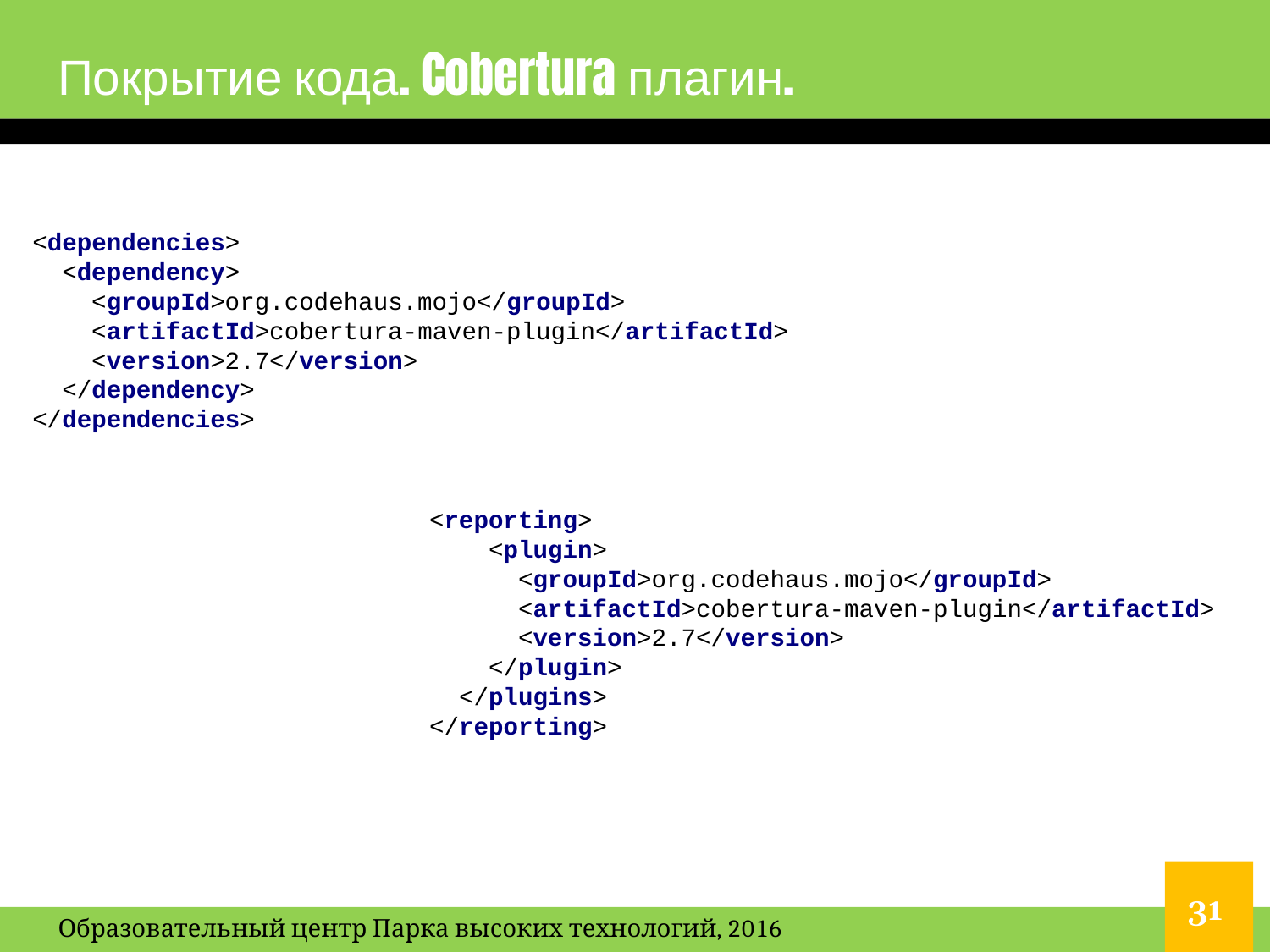

# Покрытие кода. Cobertura плагин.
<dependencies>
  <dependency>
    <groupId>org.codehaus.mojo</groupId>
    <artifactId>cobertura-maven-plugin</artifactId>
    <version>2.7</version>
  </dependency>
</dependencies>

<reporting>
    <plugin>
      <groupId>org.codehaus.mojo</groupId>
      <artifactId>cobertura-maven-plugin</artifactId>
      <version>2.7</version>
    </plugin>
  </plugins>
</reporting>
31